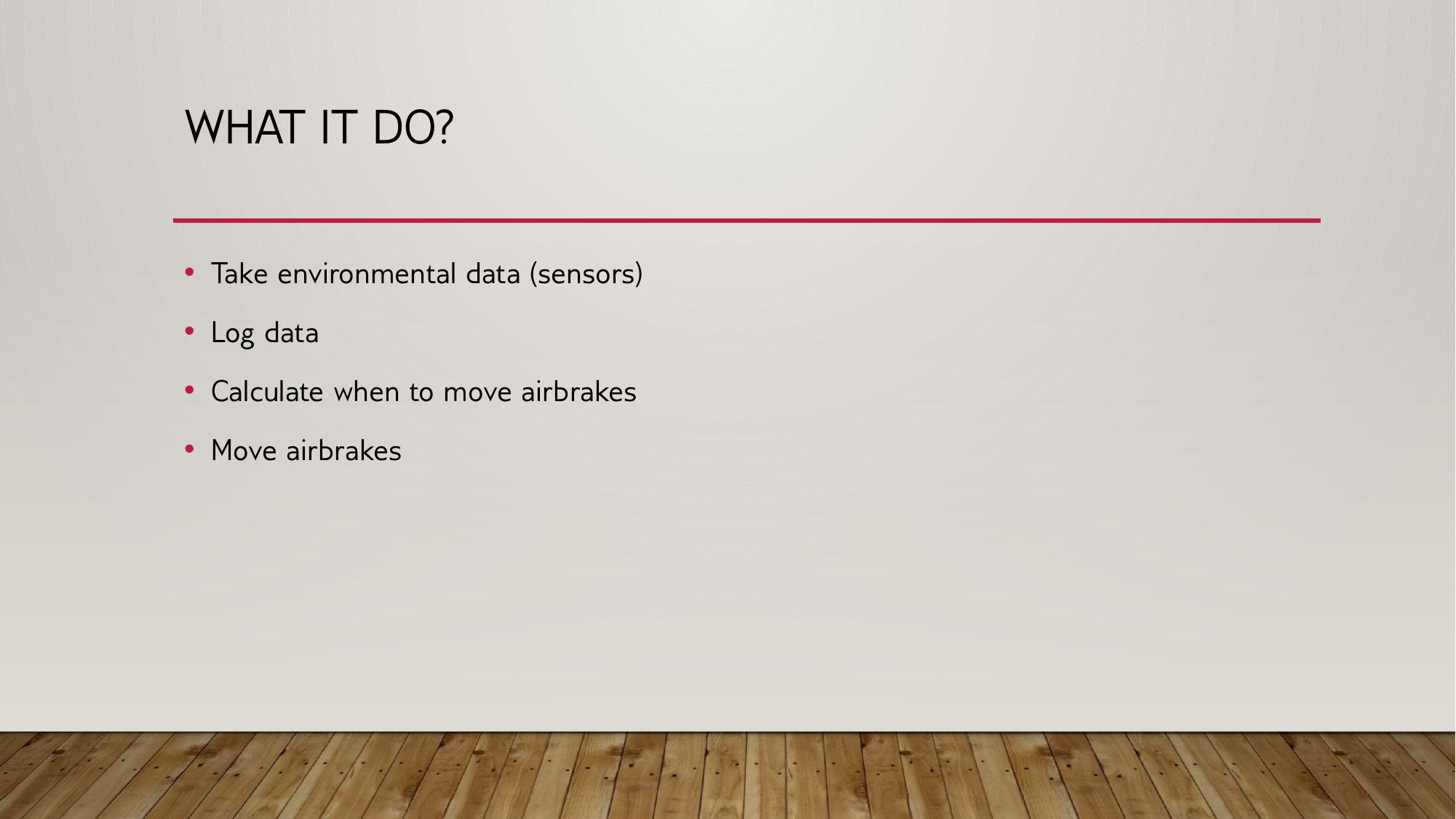

# What it do?
Take environmental data (sensors)
Log data
Calculate when to move airbrakes
Move airbrakes